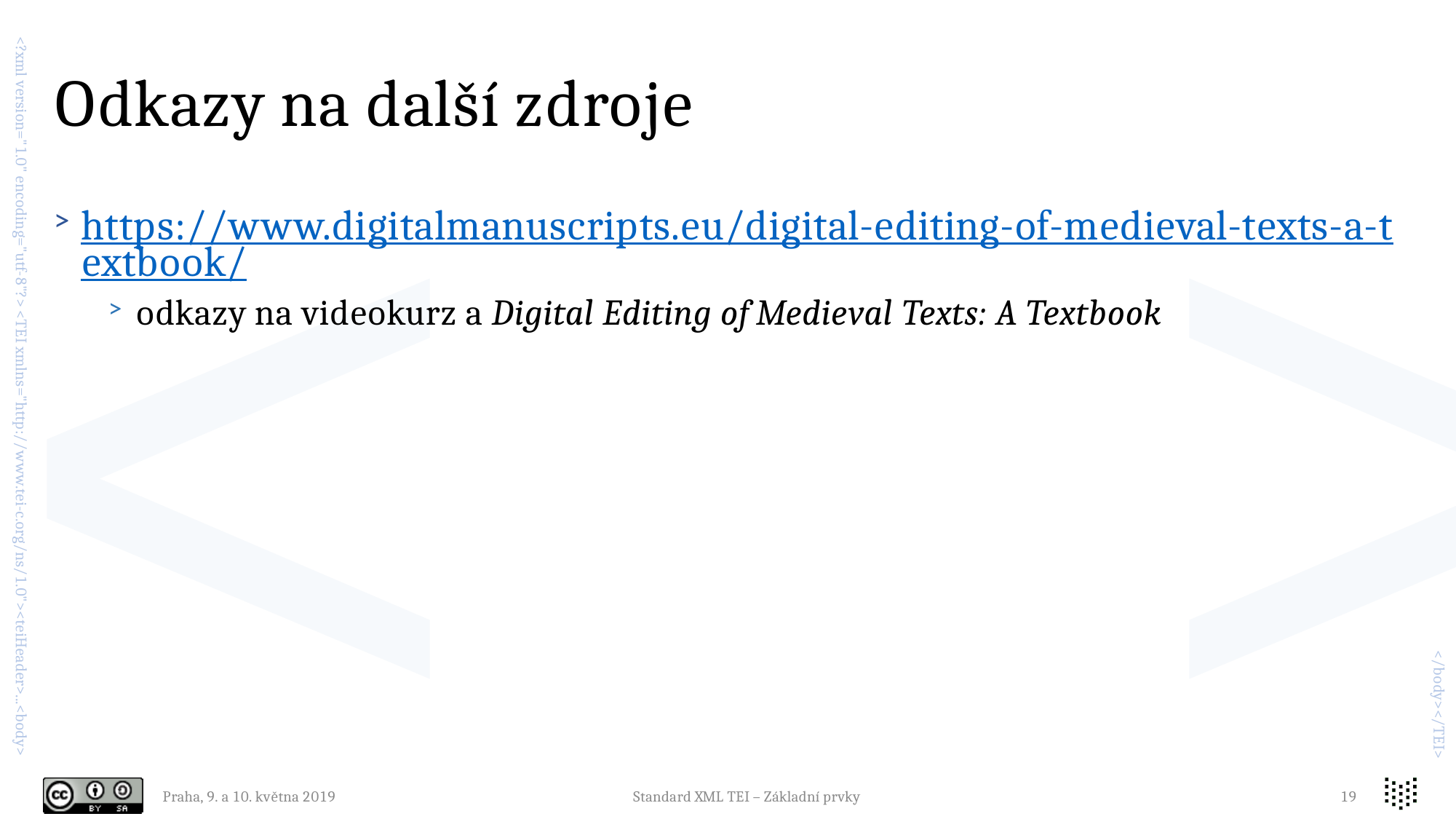

# Odkazy na další zdroje
https://www.digitalmanuscripts.eu/digital-editing-of-medieval-texts-a-textbook/
odkazy na videokurz a Digital Editing of Medieval Texts: A Textbook
Praha, 9. a 10. května 2019
Standard XML TEI – Základní prvky
19